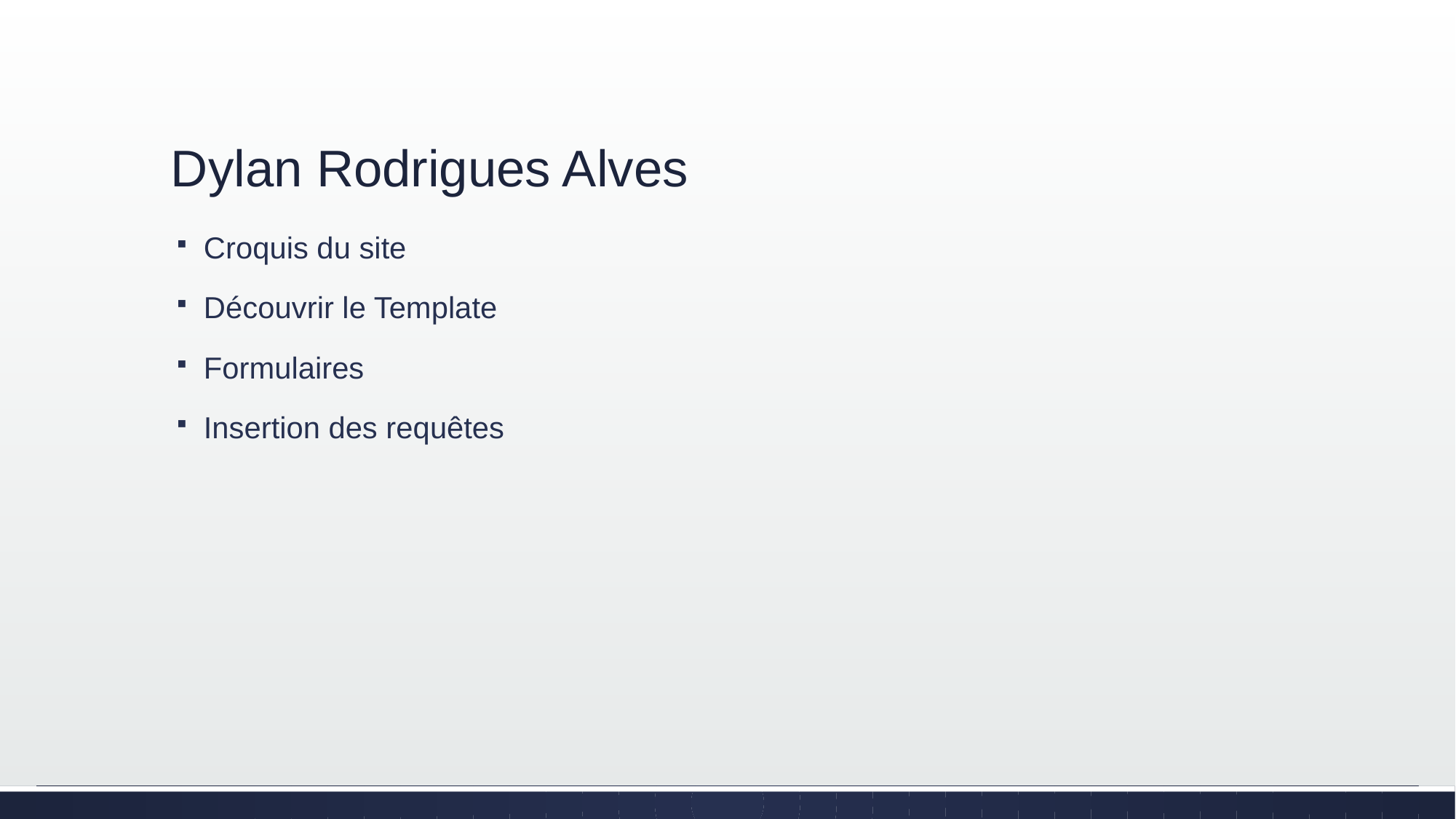

# Dylan Rodrigues Alves
Croquis du site
Découvrir le Template
Formulaires
Insertion des requêtes